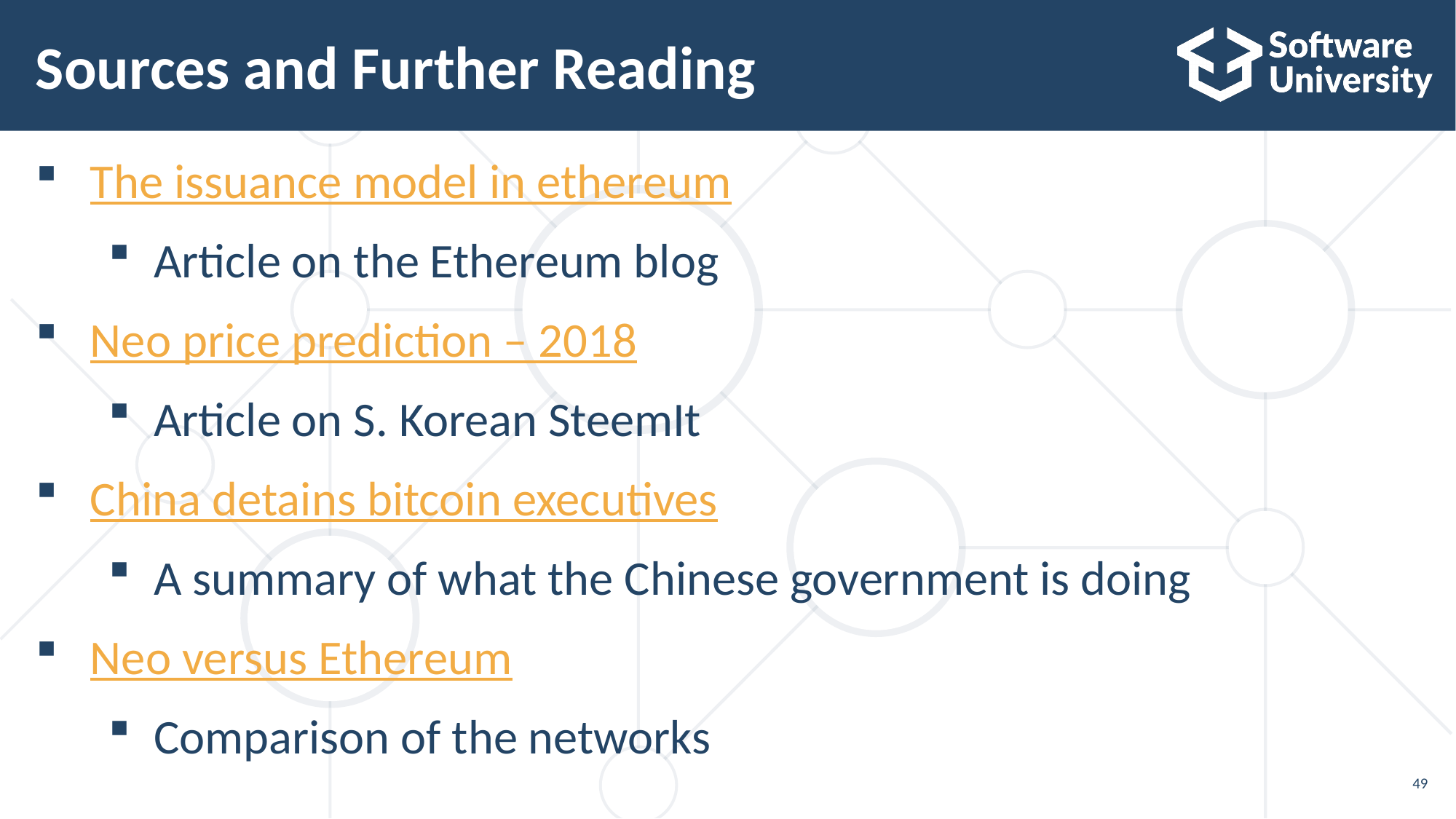

# Sources and Further Reading
The issuance model in ethereum
Article on the Ethereum blog
Neo price prediction – 2018
Article on S. Korean SteemIt
China detains bitcoin executives
A summary of what the Chinese government is doing
Neo versus Ethereum
Comparison of the networks

49